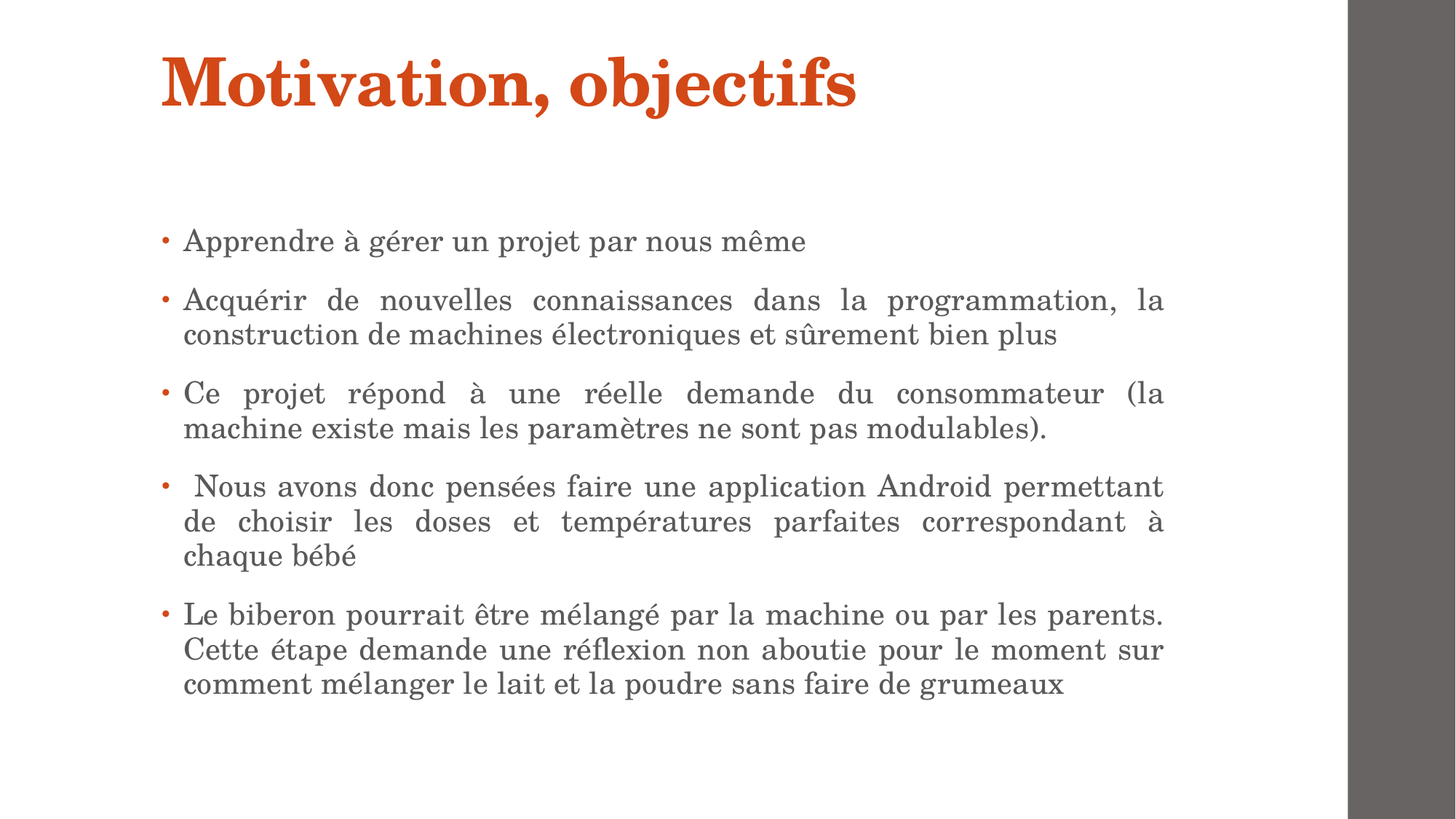

# Motivation, objectifs
Apprendre à gérer un projet par nous même
Acquérir de nouvelles connaissances dans la programmation, la construction de machines électroniques et sûrement bien plus
Ce projet répond à une réelle demande du consommateur (la machine existe mais les paramètres ne sont pas modulables).
 Nous avons donc pensées faire une application Android permettant de choisir les doses et températures parfaites correspondant à chaque bébé
Le biberon pourrait être mélangé par la machine ou par les parents. Cette étape demande une réflexion non aboutie pour le moment sur comment mélanger le lait et la poudre sans faire de grumeaux